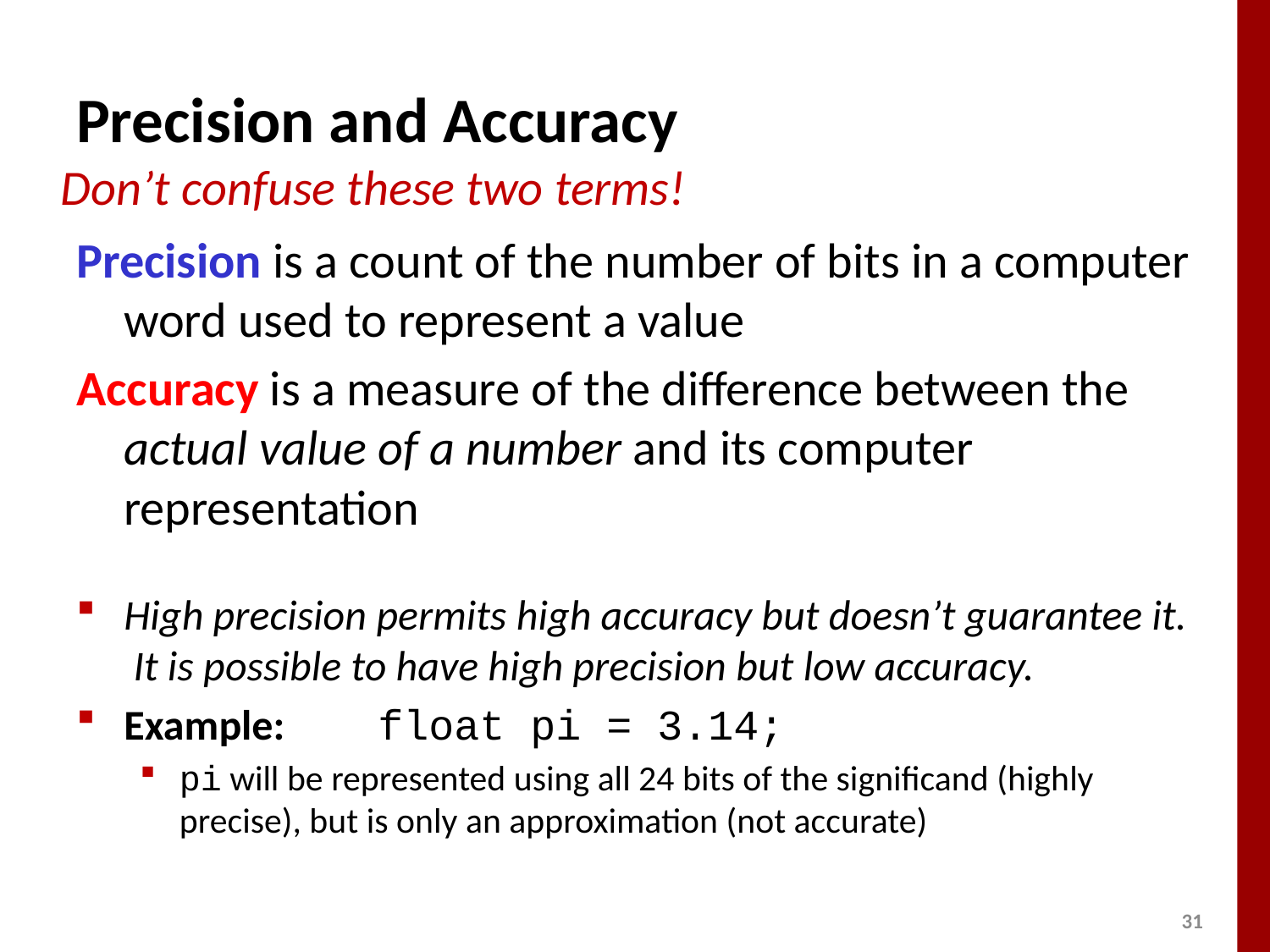

# Precision and Accuracy
Don’t confuse these two terms!
Precision is a count of the number of bits in a computer word used to represent a value
Accuracy is a measure of the difference between the actual value of a number and its computer representation
High precision permits high accuracy but doesn’t guarantee it.  It is possible to have high precision but low accuracy.
Example:	float pi = 3.14;
pi will be represented using all 24 bits of the significand (highly precise), but is only an approximation (not accurate)